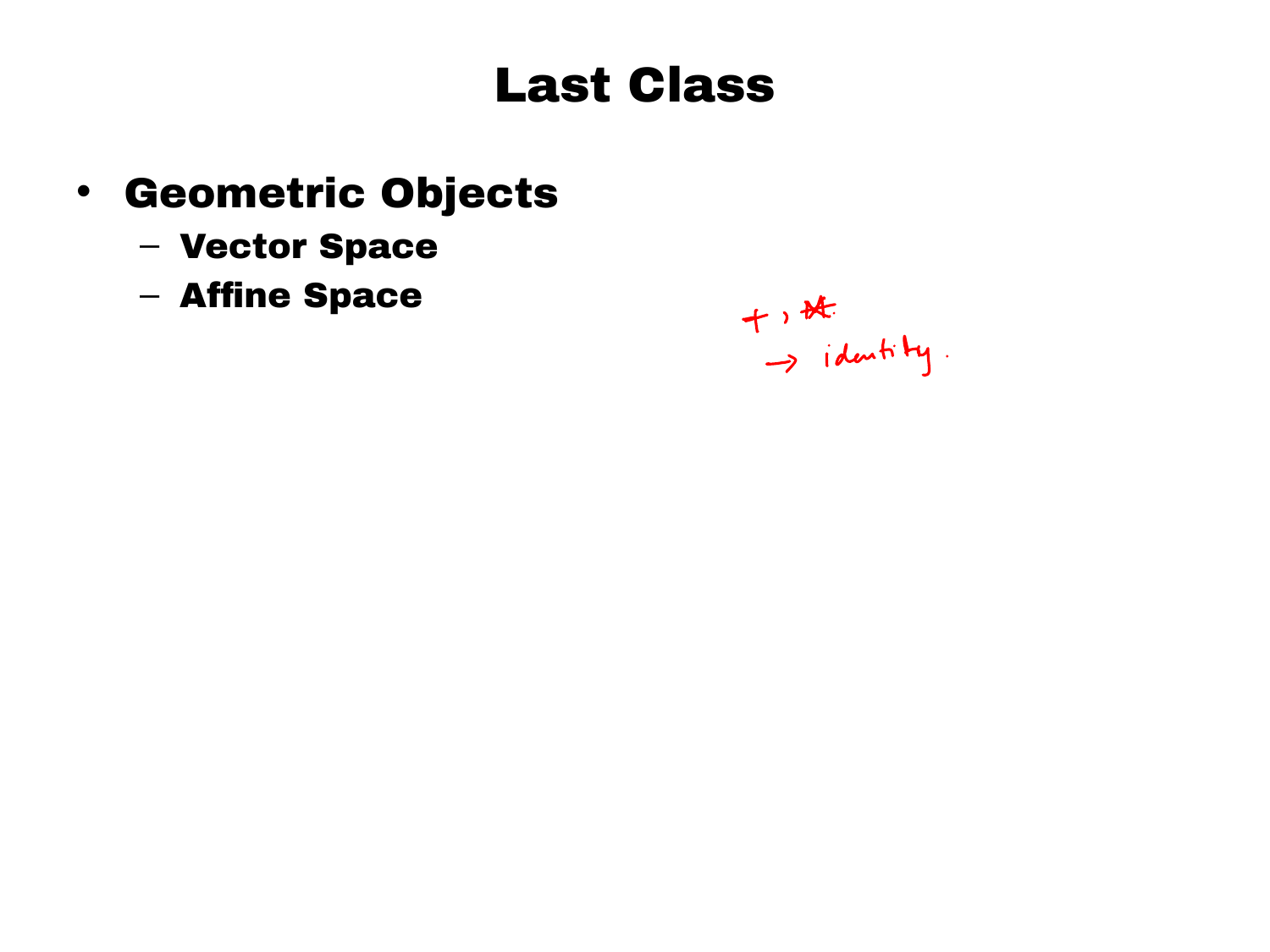

# Last Class
Geometric Objects
Vector Space
Affine Space